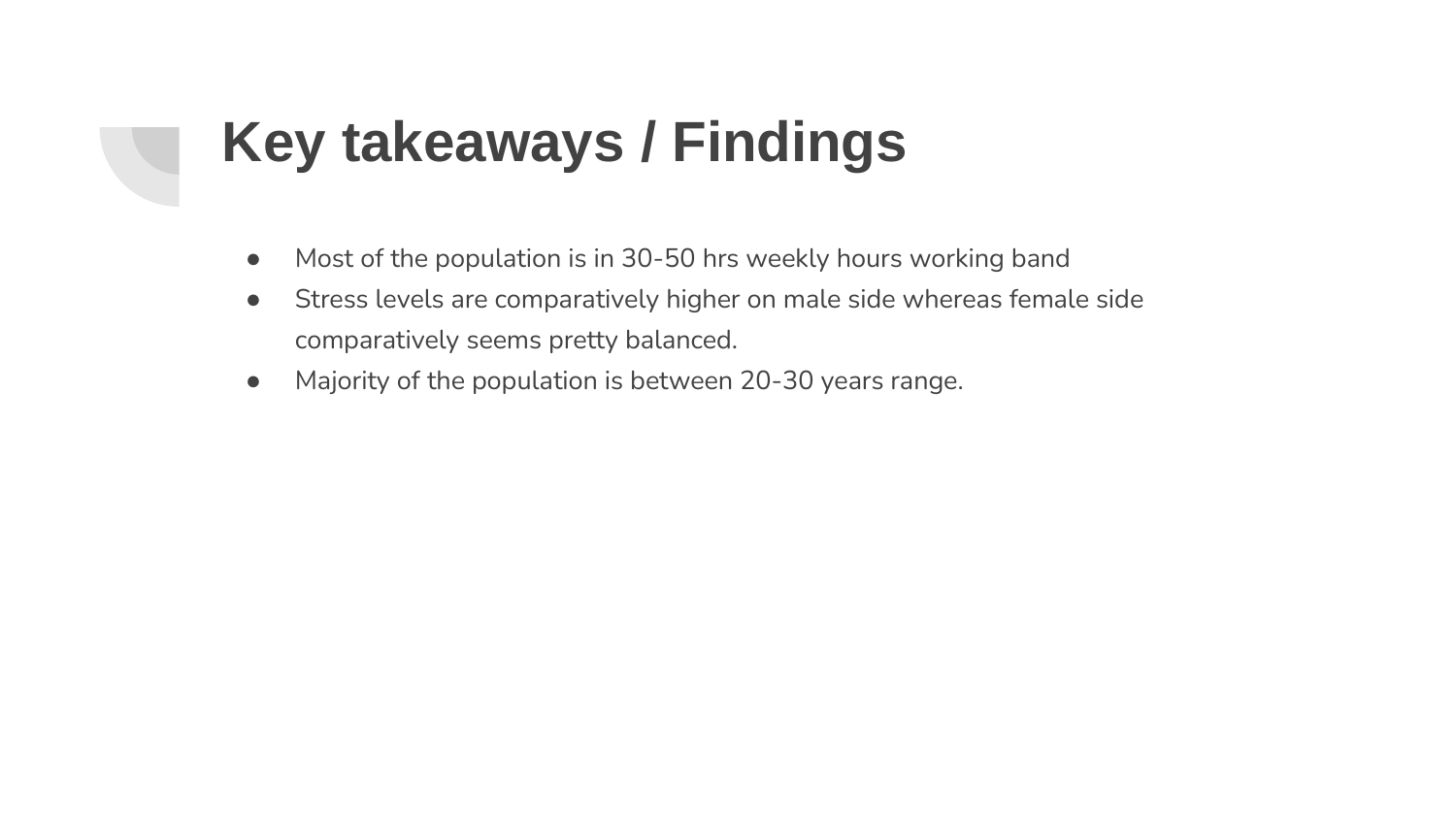

# Key takeaways / Findings
Most of the population is in 30-50 hrs weekly hours working band
Stress levels are comparatively higher on male side whereas female side comparatively seems pretty balanced.
Majority of the population is between 20-30 years range.